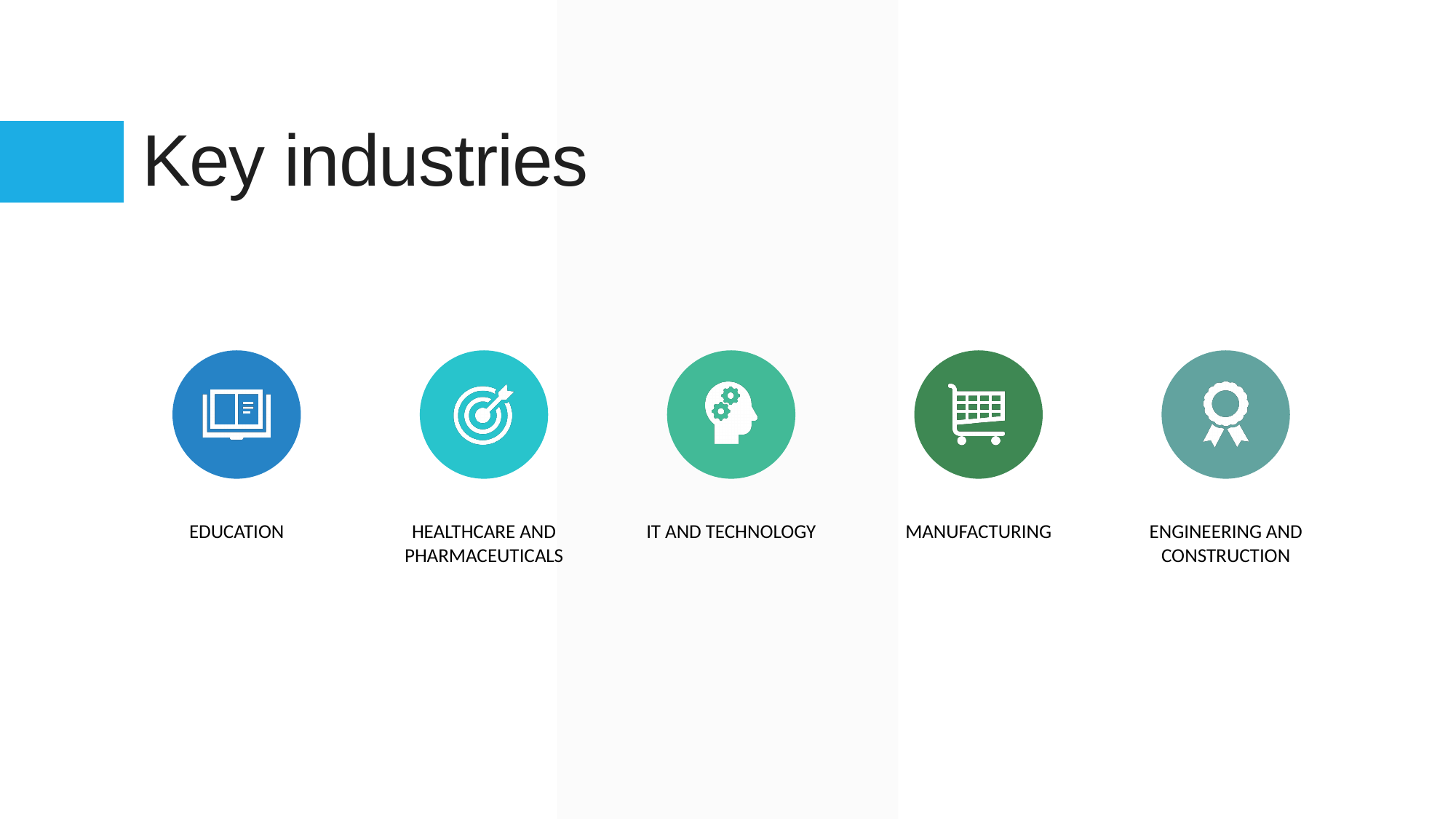

# Key industries
Education
Healthcare and pharmaceuticals

IT and technology
Manufacturing
Engineering and construction